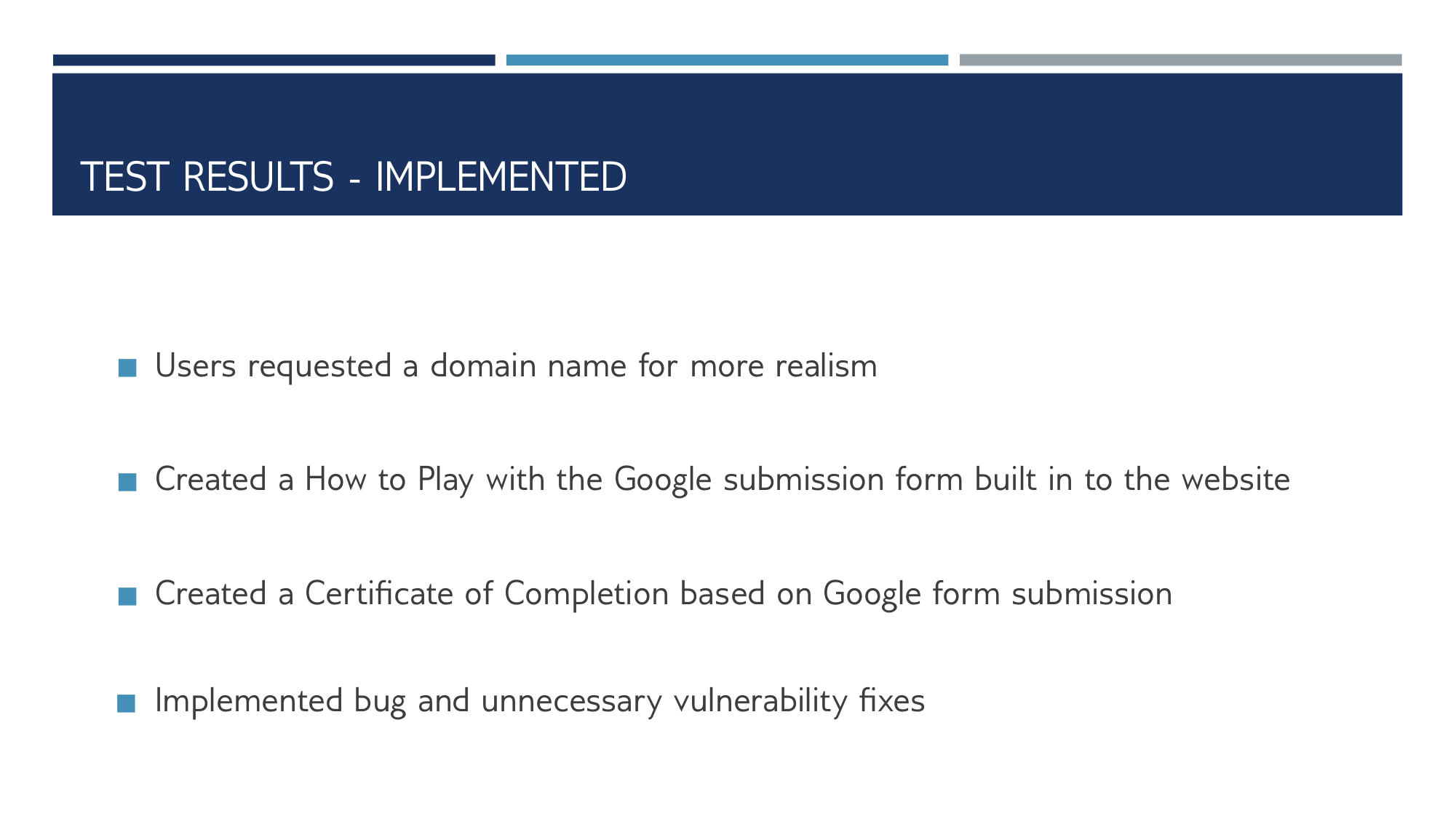

# TEST RESULTS - IMPLEMENTED
Users requested a domain name for more realism

Created a How to Play with the Google submission form built in to the website

Created a Certificate of Completion based on Google form submission

Implemented bug and unnecessary vulnerability fixes